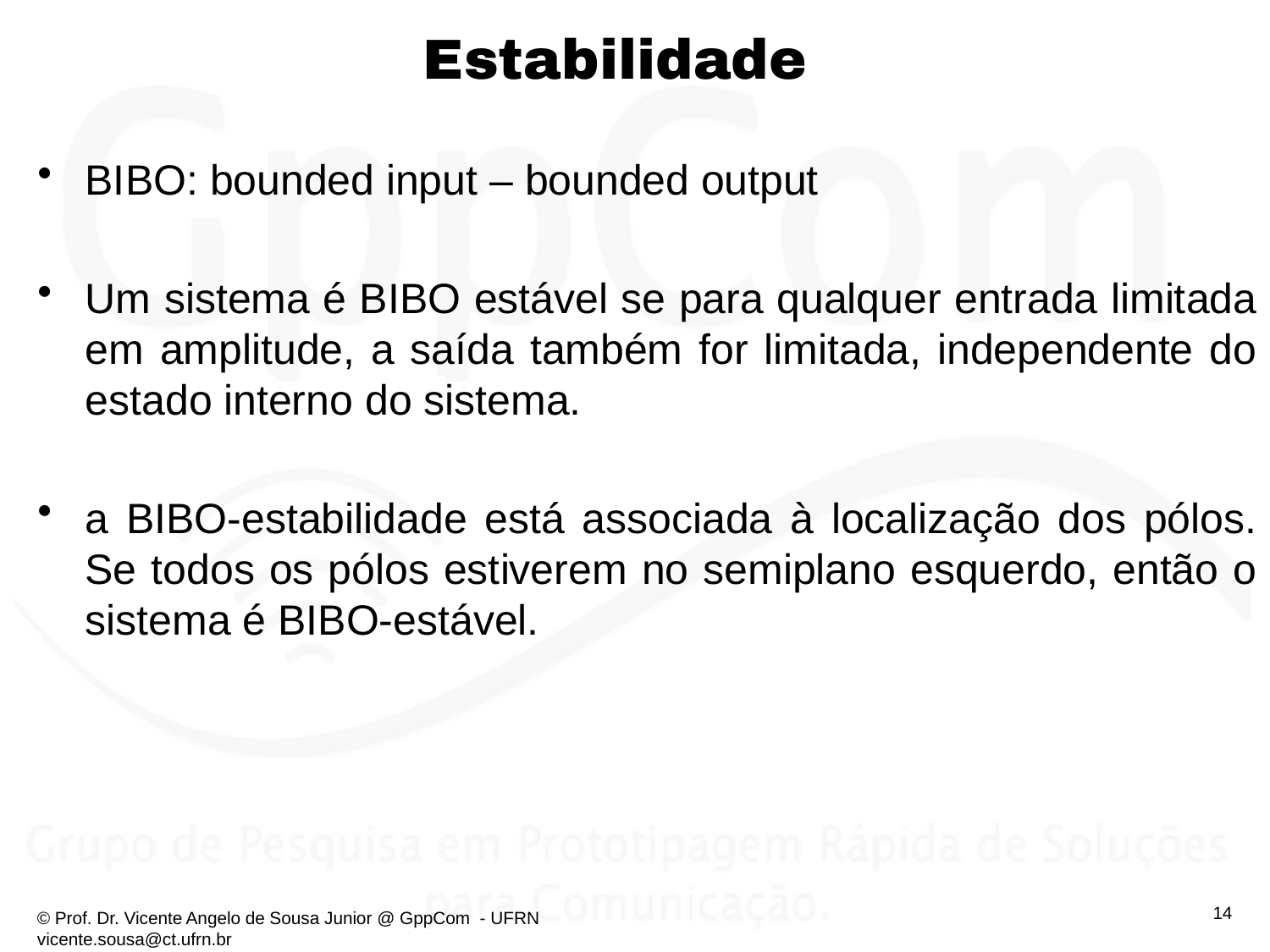

# Estabilidade
BIBO: bounded input – bounded output

Um sistema é BIBO estável se para qualquer entrada limitada em amplitude, a saída também for limitada, independente do estado interno do sistema.

a BIBO-estabilidade está associada à localização dos pólos. Se todos os pólos estiverem no semiplano esquerdo, então o sistema é BIBO-estável.

14